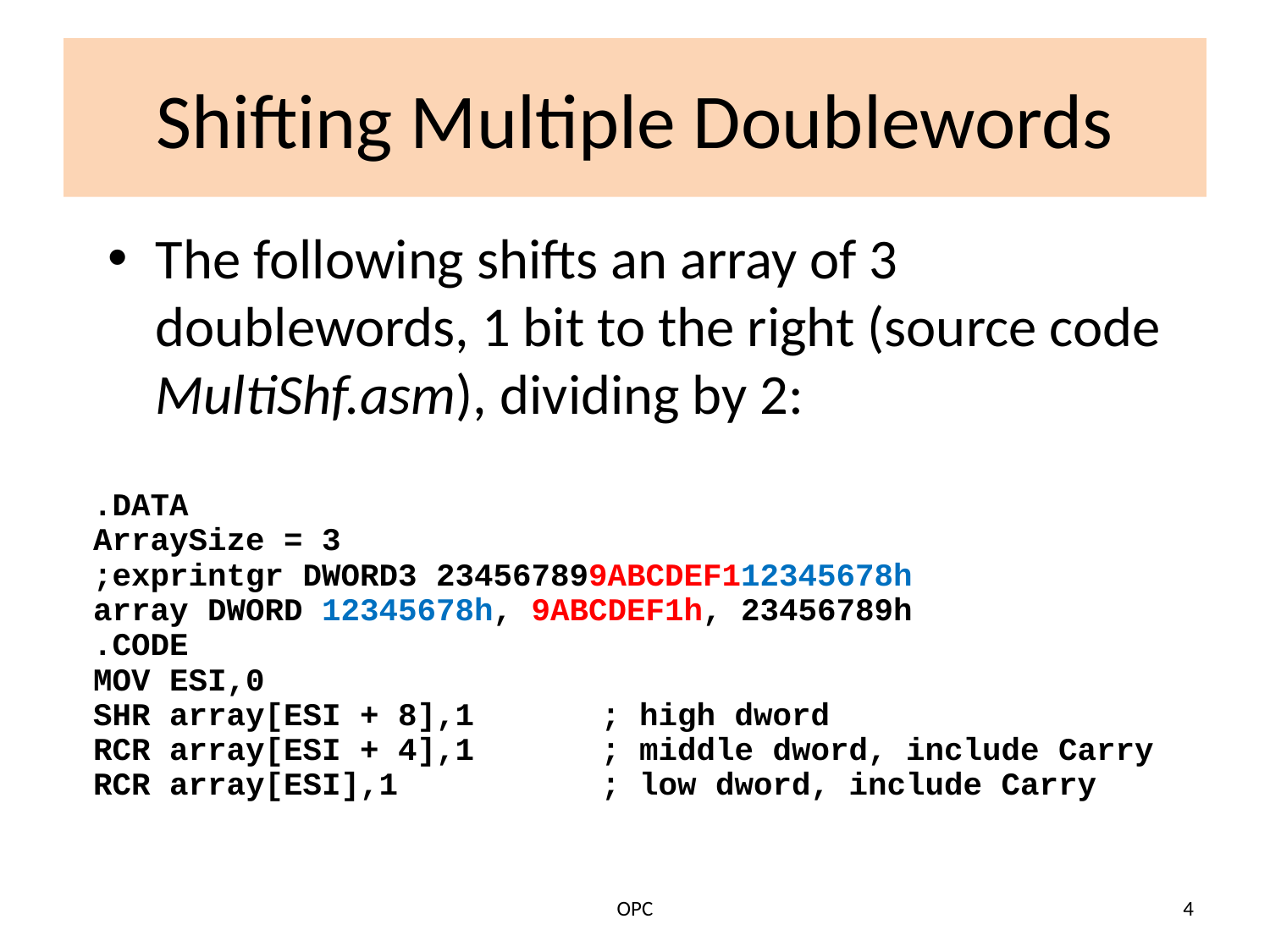

# Shifting Multiple Doublewords
The following shifts an array of 3 doublewords, 1 bit to the right (source code MultiShf.asm), dividing by 2:
.DATA
ArraySize = 3
;exprintgr DWORD3 234567899ABCDEF112345678h
array DWORD 12345678h, 9ABCDEF1h, 23456789h
.CODE
MOV ESI,0
SHR array[ESI + 8],1	; high dword
RCR array[ESI + 4],1	; middle dword, include Carry
RCR array[ESI],1	; low dword, include Carry
OPC
4